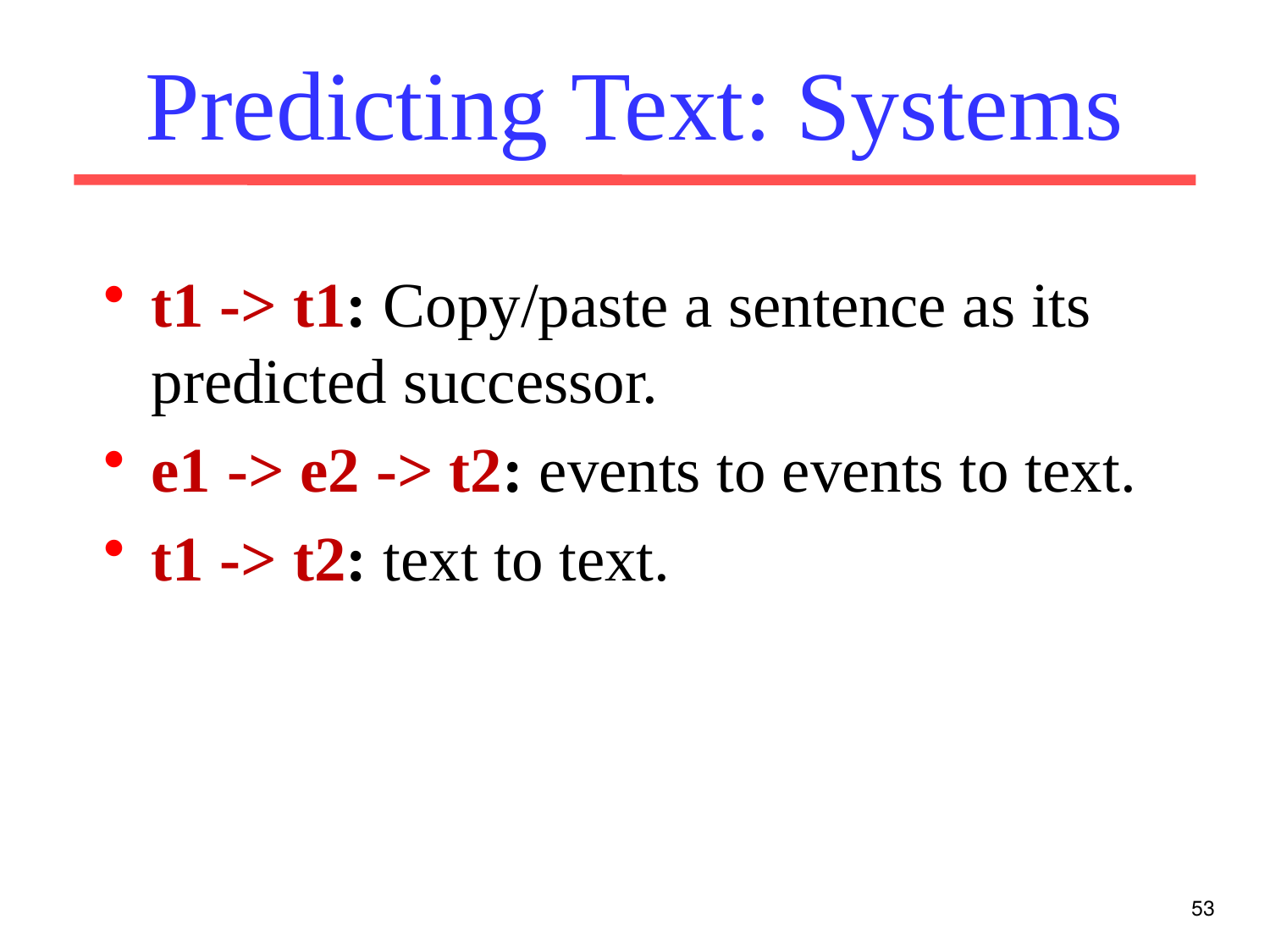

# Predicting Text: Systems
t1 -> t1: Copy/paste a sentence as its predicted successor.
e1 -> e2 -> t2: events to events to text.
t1 -> t2: text to text.
53